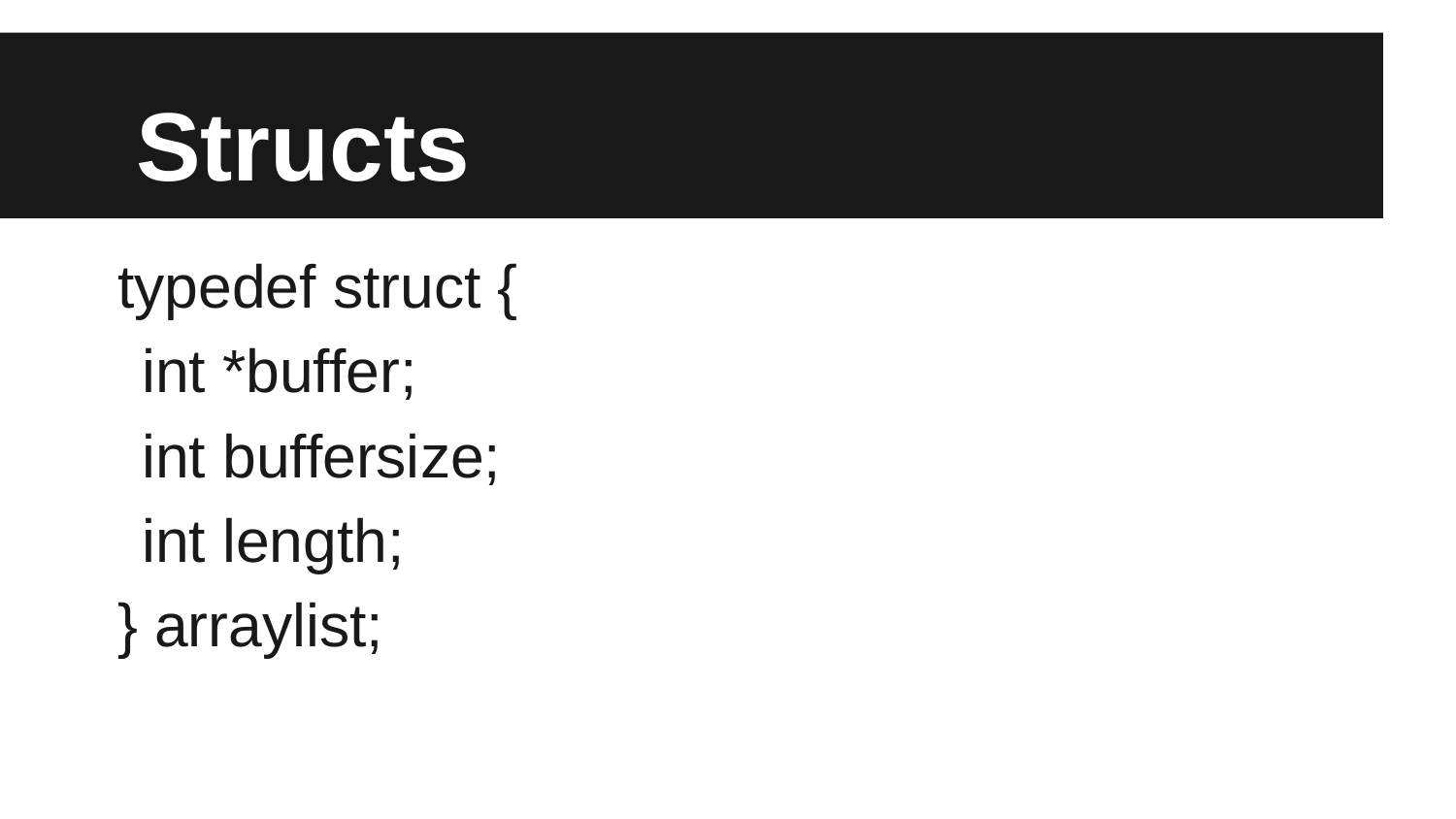

# Structs
typedef struct {
	int *buffer;
	int buffersize;
	int length;
} arraylist;